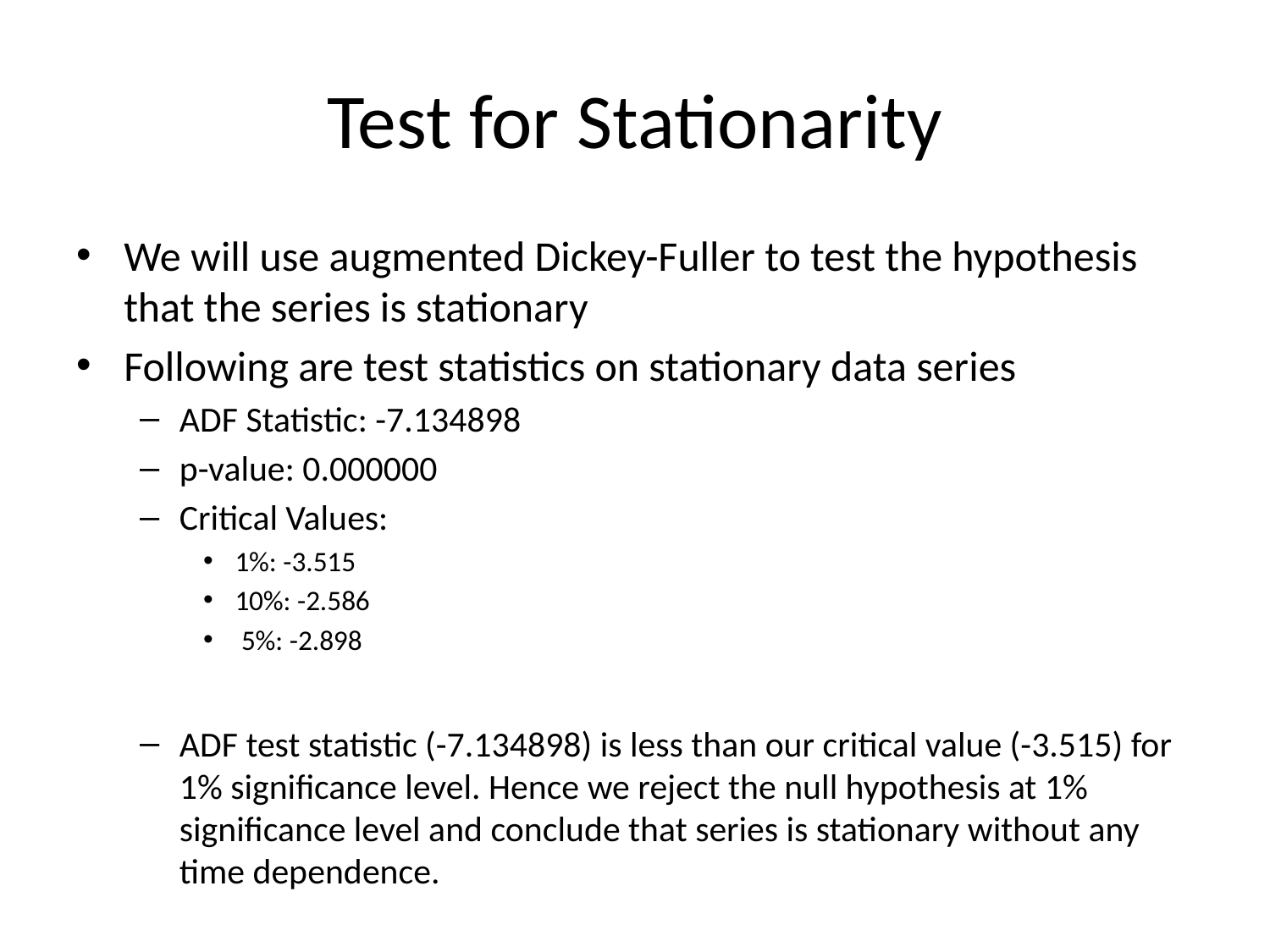

# Test for Stationarity
We will use augmented Dickey-Fuller to test the hypothesis that the series is stationary
Following are test statistics on stationary data series
ADF Statistic: -7.134898
p-value: 0.000000
Critical Values:
1%: -3.515
10%: -2.586
 5%: -2.898

ADF test statistic (-7.134898) is less than our critical value (-3.515) for 1% significance level. Hence we reject the null hypothesis at 1% significance level and conclude that series is stationary without any time dependence.